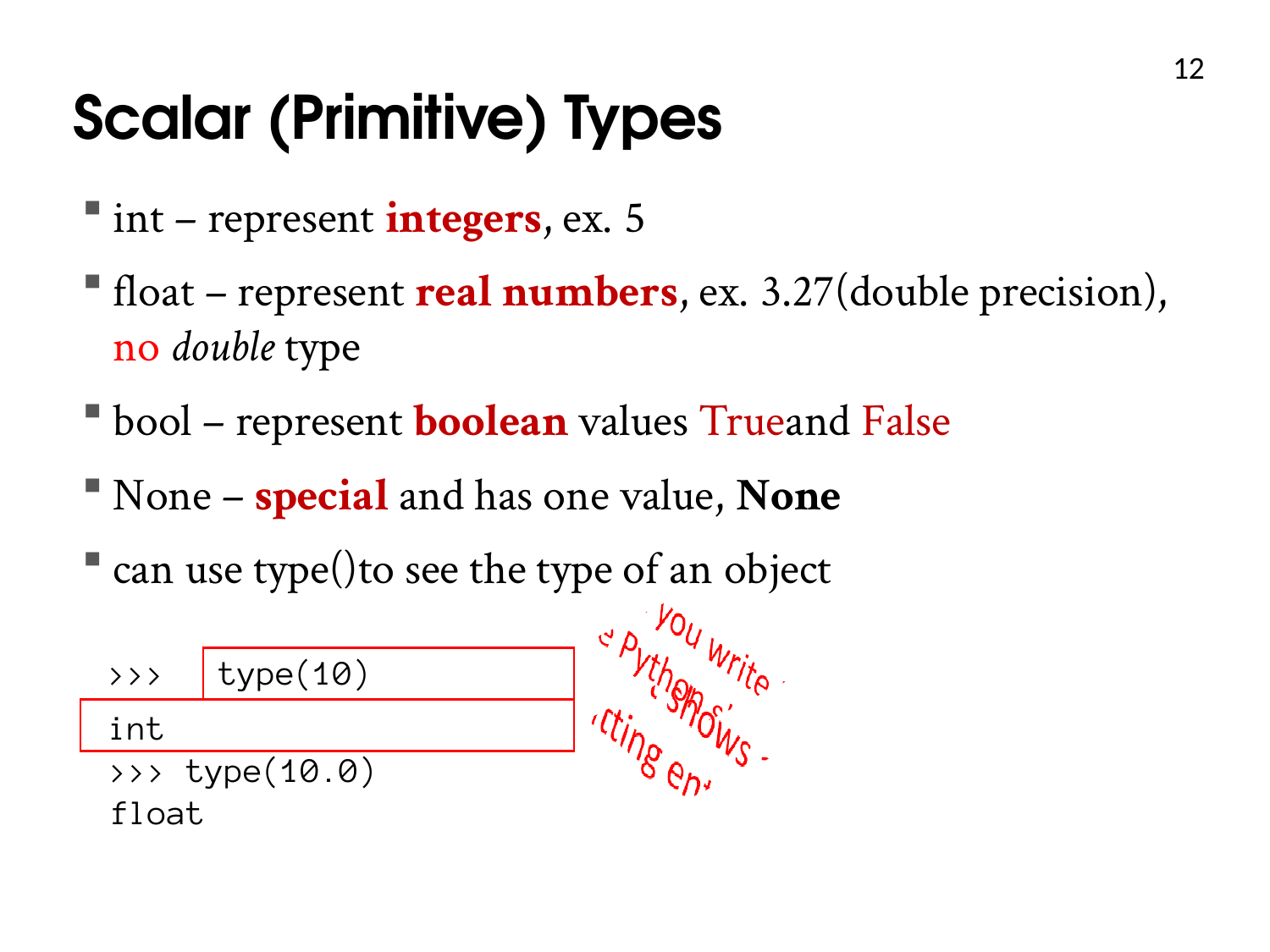

12
# Scalar (Primitive) Types
int – represent integers, ex. 5
float – represent real numbers, ex. 3.27(double precision), no double type
bool – represent boolean values True      and False
None – special and has one value, None
can use type()to see the type of an object

| >>> | type(10) |
| --- | --- |
| int |  |

>>> type(10.0)  float